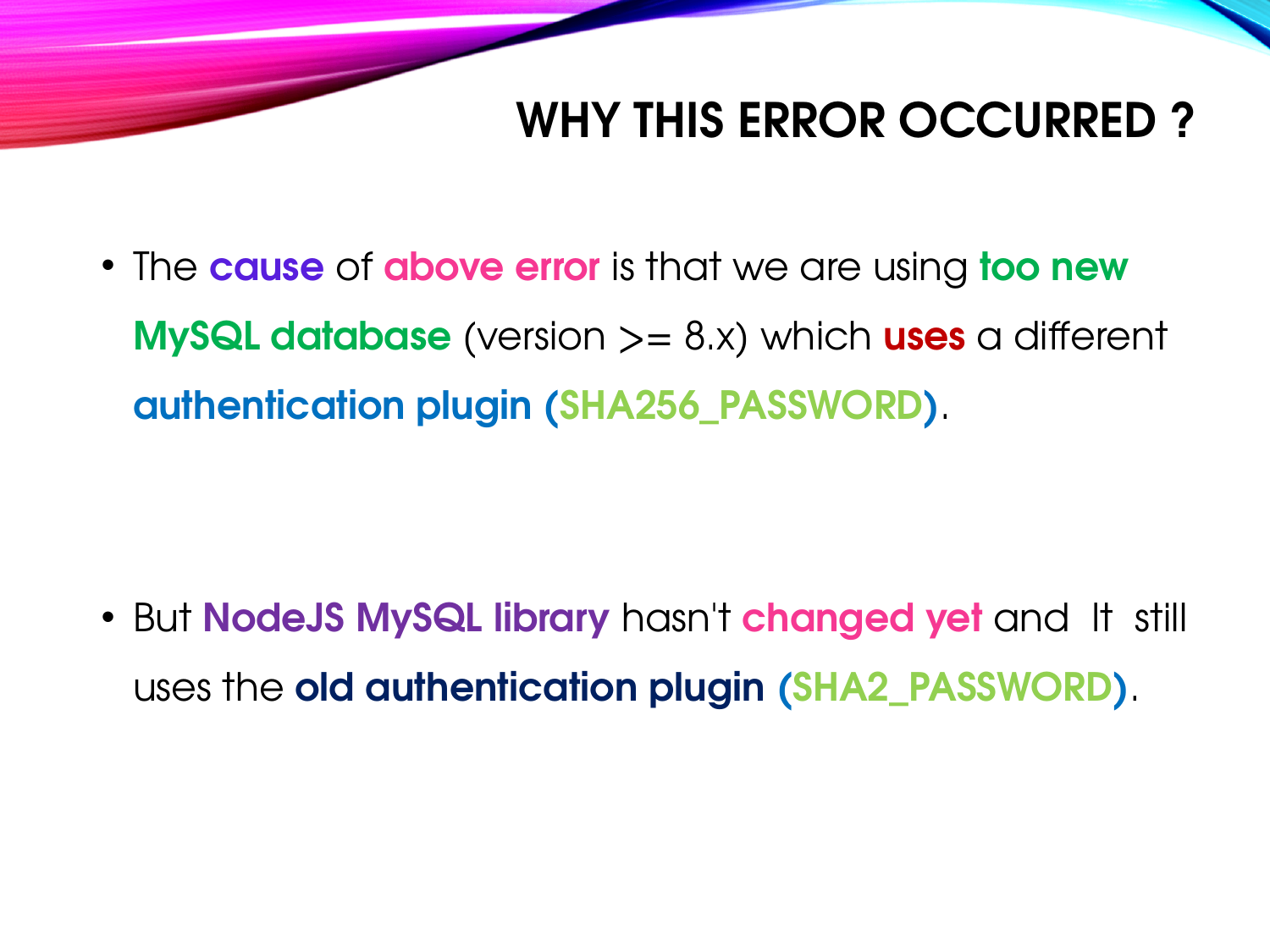

# Why this error occurred ?
The cause of above error is that we are using too new MySQL database (version >= 8.x) which uses a different authentication plugin (SHA256_PASSWORD).

But NodeJS MySQL library hasn't changed yet and  It  still uses the old authentication plugin (SHA2_PASSWORD).